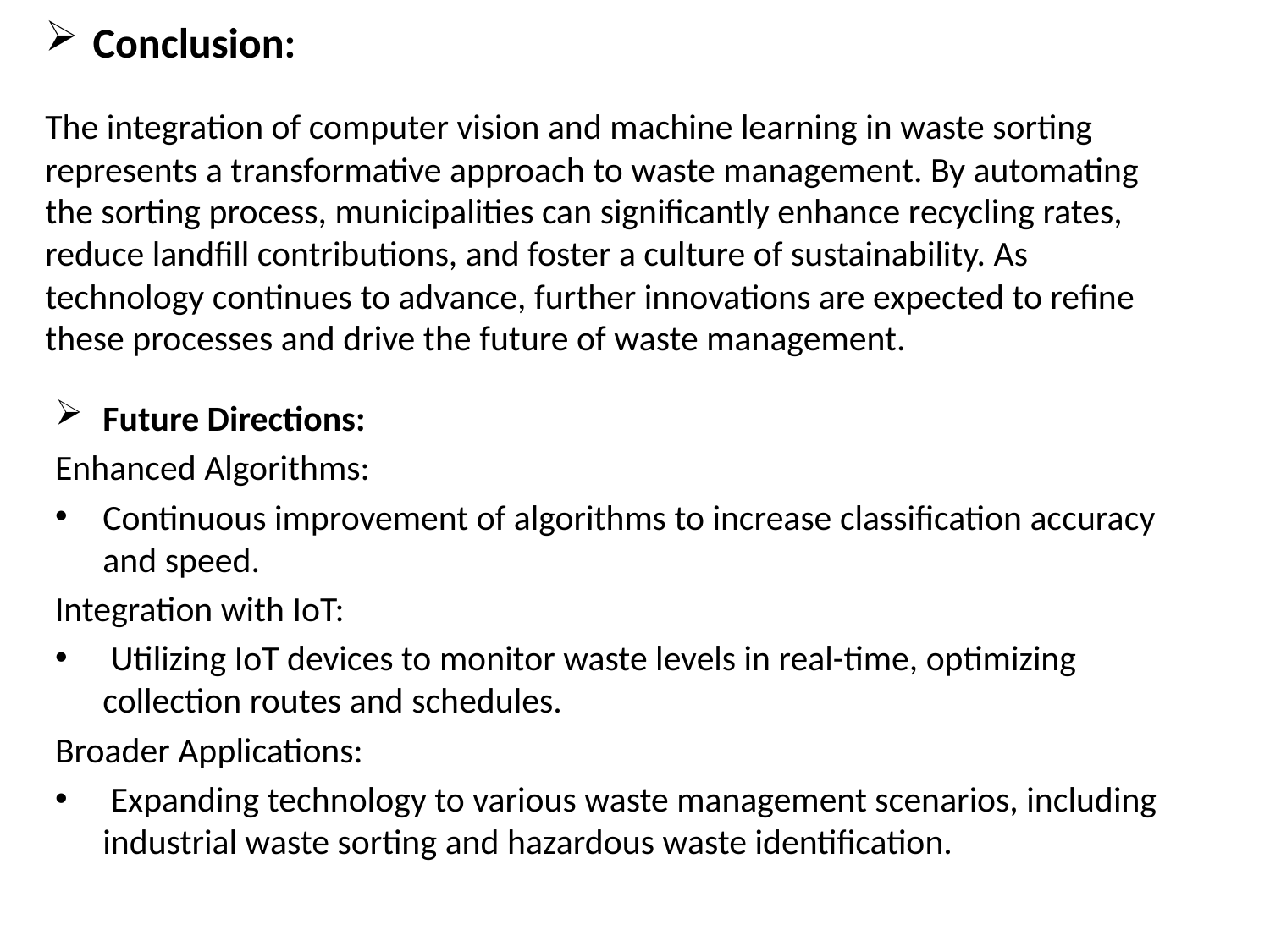

Conclusion:

The integration of computer vision and machine learning in waste sorting represents a transformative approach to waste management. By automating the sorting process, municipalities can significantly enhance recycling rates, reduce landfill contributions, and foster a culture of sustainability. As technology continues to advance, further innovations are expected to refine these processes and drive the future of waste management.
Future Directions:
Enhanced Algorithms:
Continuous improvement of algorithms to increase classification accuracy and speed.
Integration with IoT:
 Utilizing IoT devices to monitor waste levels in real-time, optimizing collection routes and schedules.
Broader Applications:
 Expanding technology to various waste management scenarios, including industrial waste sorting and hazardous waste identification.